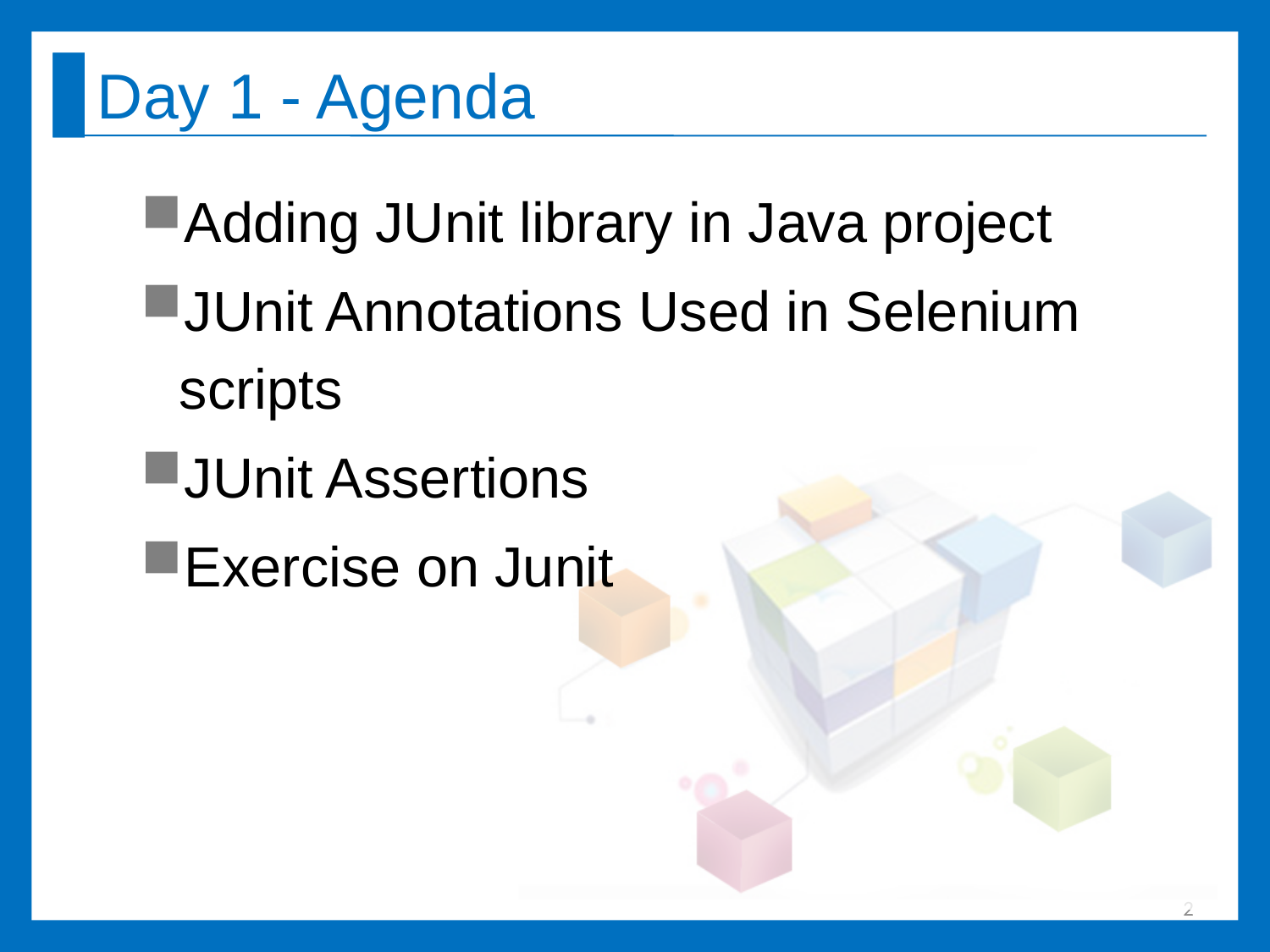

# Day 1 - Agenda
Adding JUnit library in Java project
JUnit Annotations Used in Selenium scripts
JUnit Assertions
Exercise on Junit

2